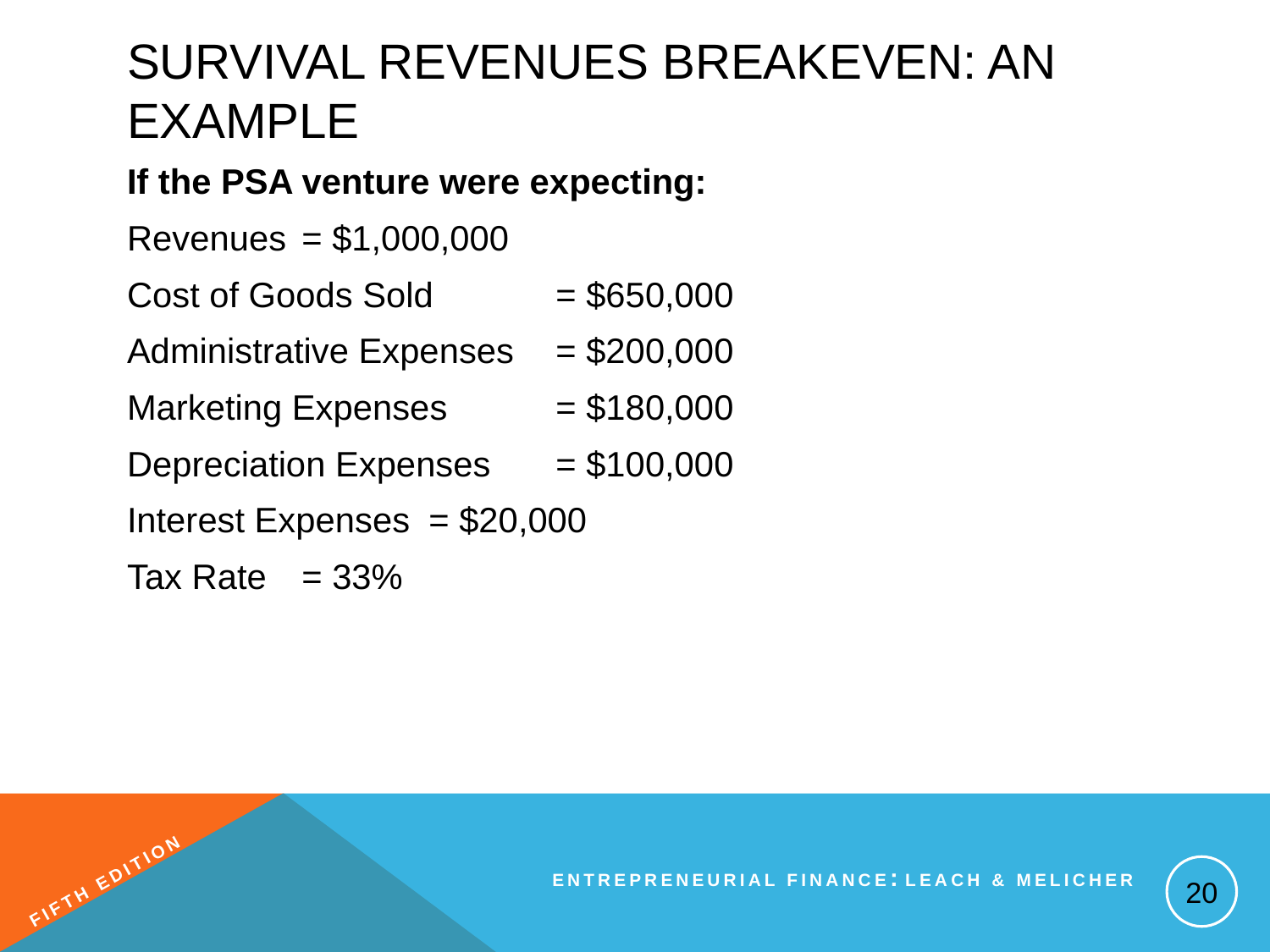

# Survival Revenues Breakeven: An Example
If the PSA venture were expecting:
Revenues	= $1,000,000
Cost of Goods Sold	= $650,000
Administrative Expenses	= $200,000
Marketing Expenses	= $180,000
Depreciation Expenses	= $100,000
Interest Expenses	= $20,000
Tax Rate	= 33%
20